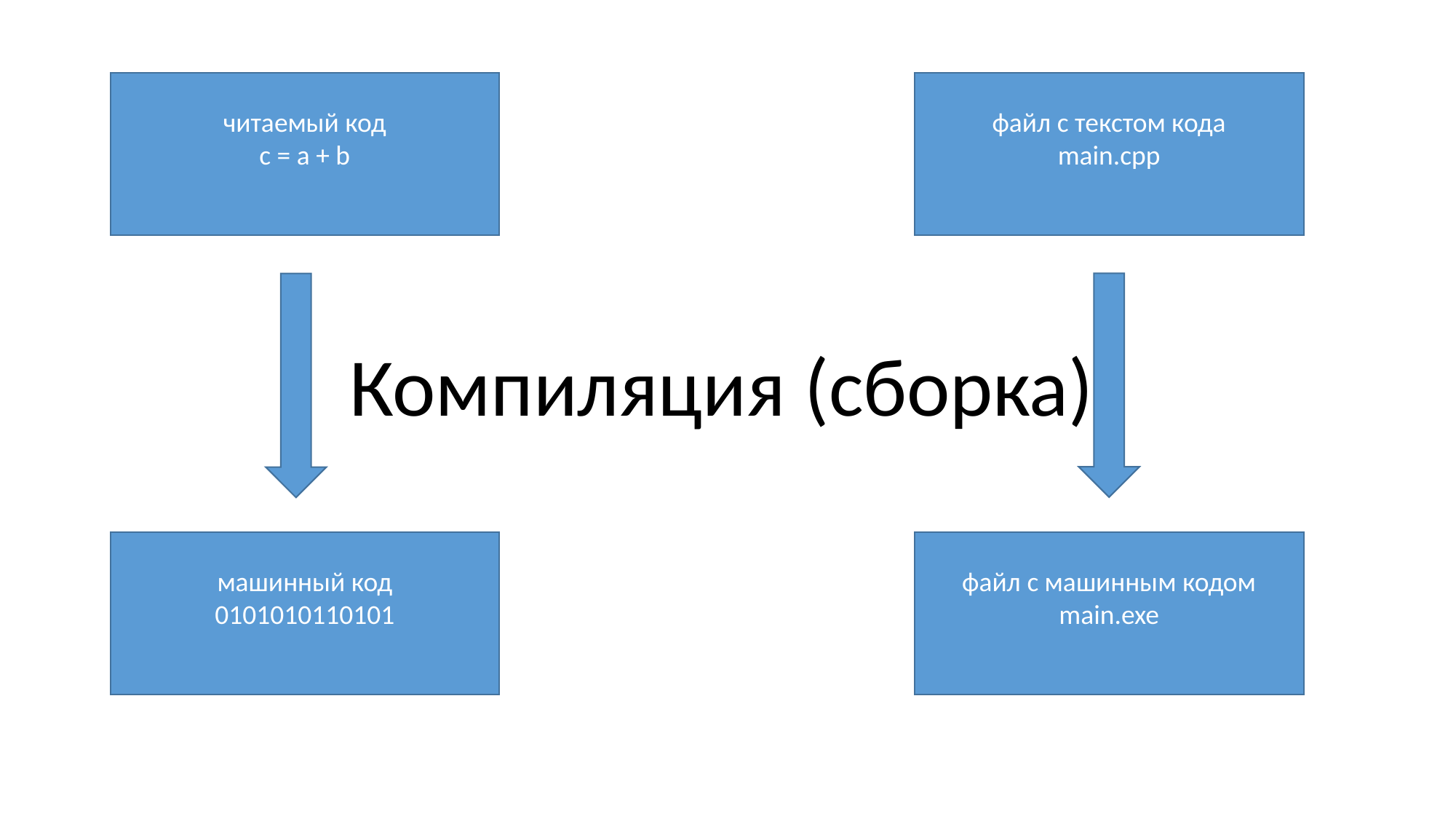

файл с текстом кода
main.cpp

читаемый код
c = a + b

Компиляция (сборка)
машинный код
0101010110101

файл с машинным кодом
main.exe